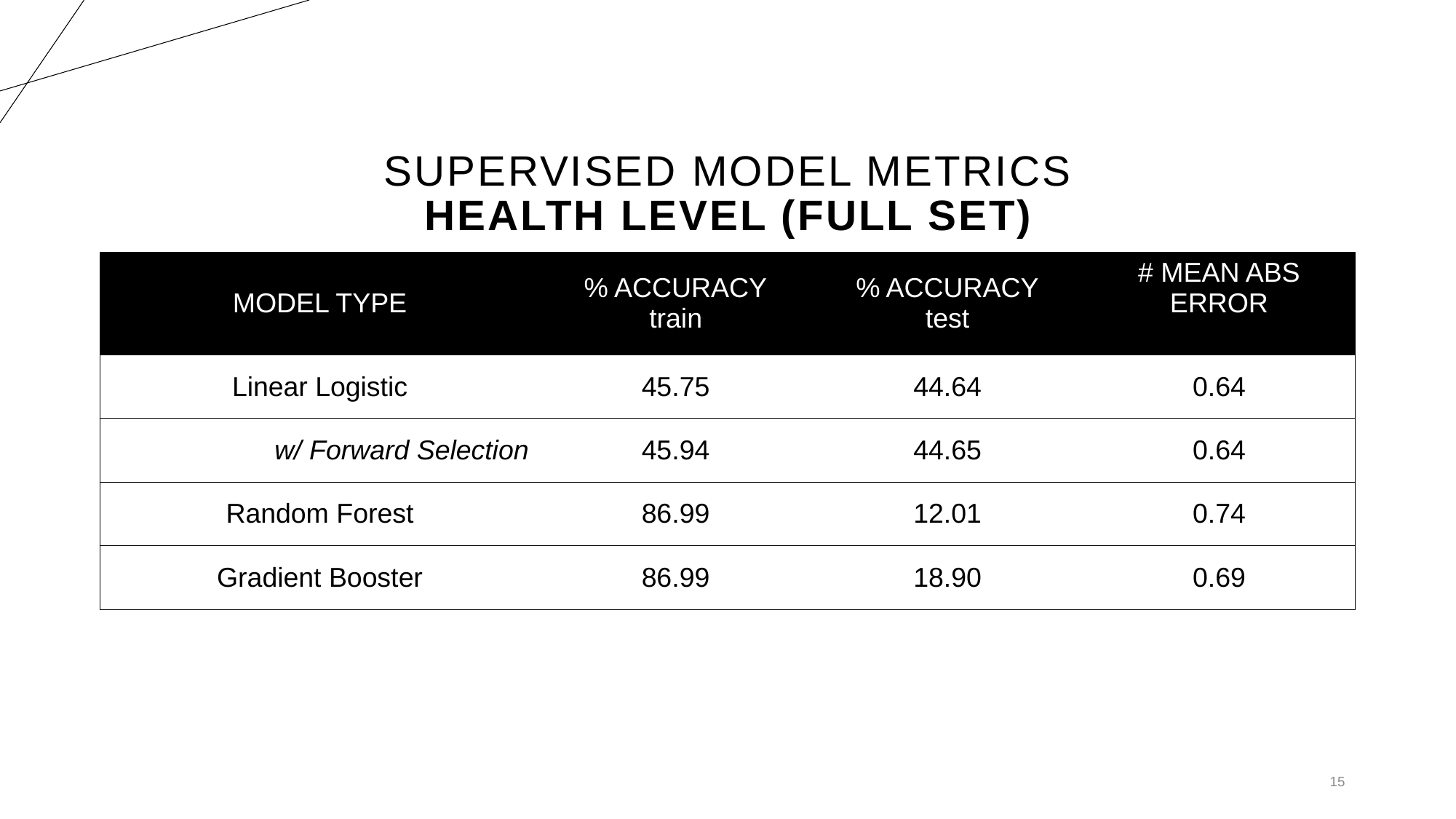

# supervised Model metrics
Health Level (Full set)
| MODEL TYPE | % ACCURACY train | % ACCURACY test | # MEAN ABS ERROR |
| --- | --- | --- | --- |
| Linear Logistic | 45.75 | 44.64 | 0.64 |
| w/ Forward Selection | 45.94 | 44.65 | 0.64 |
| Random Forest | 86.99 | 12.01 | 0.74 |
| Gradient Booster | 86.99 | 18.90 | 0.69 |
15